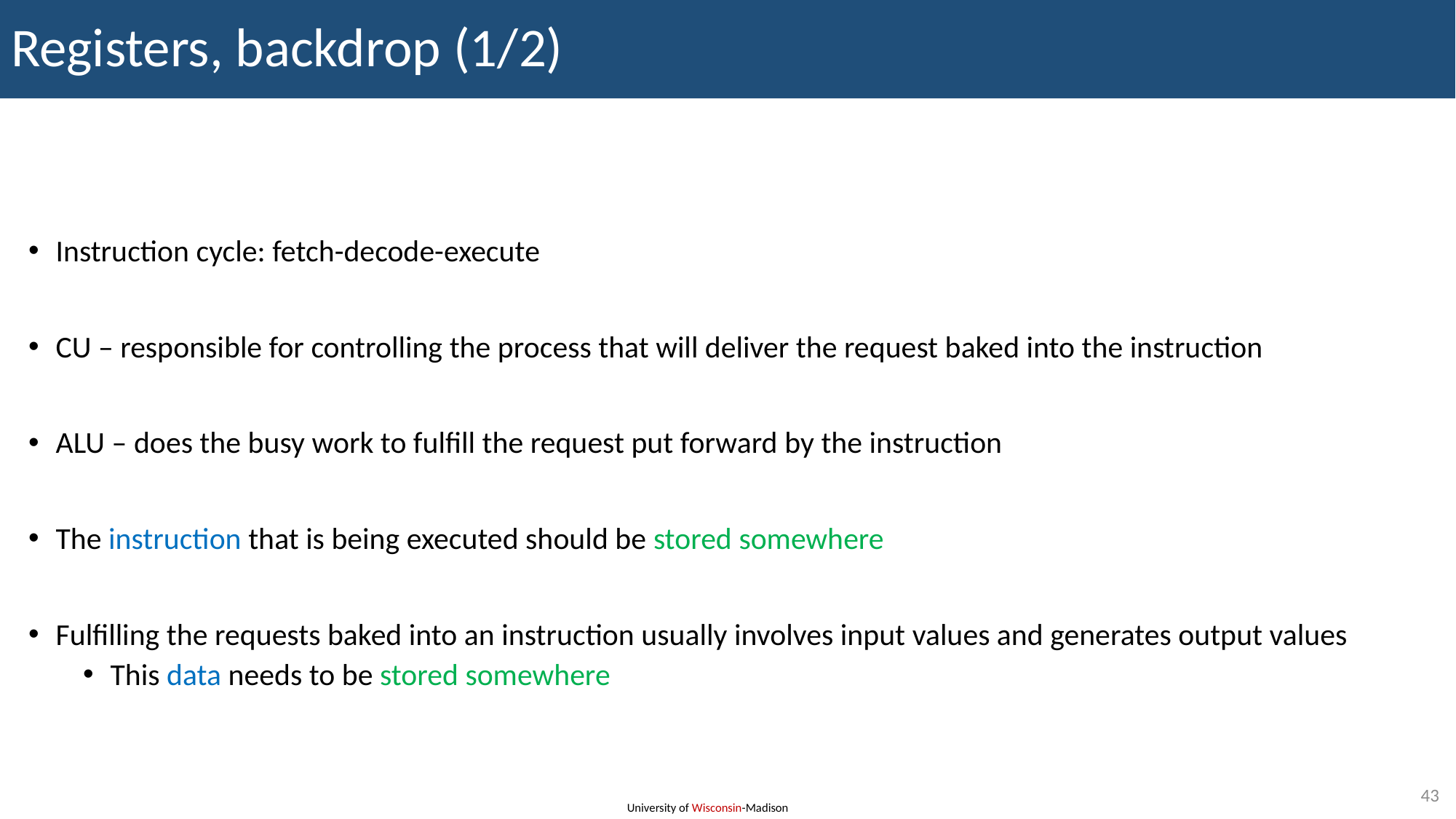

# Registers, backdrop (1/2)

Instruction cycle: fetch-decode-execute

CU – responsible for controlling the process that will deliver the request baked into the instruction

ALU – does the busy work to fulfill the request put forward by the instruction

The instruction that is being executed should be stored somewhere

Fulfilling the requests baked into an instruction usually involves input values and generates output values
This data needs to be stored somewhere
43